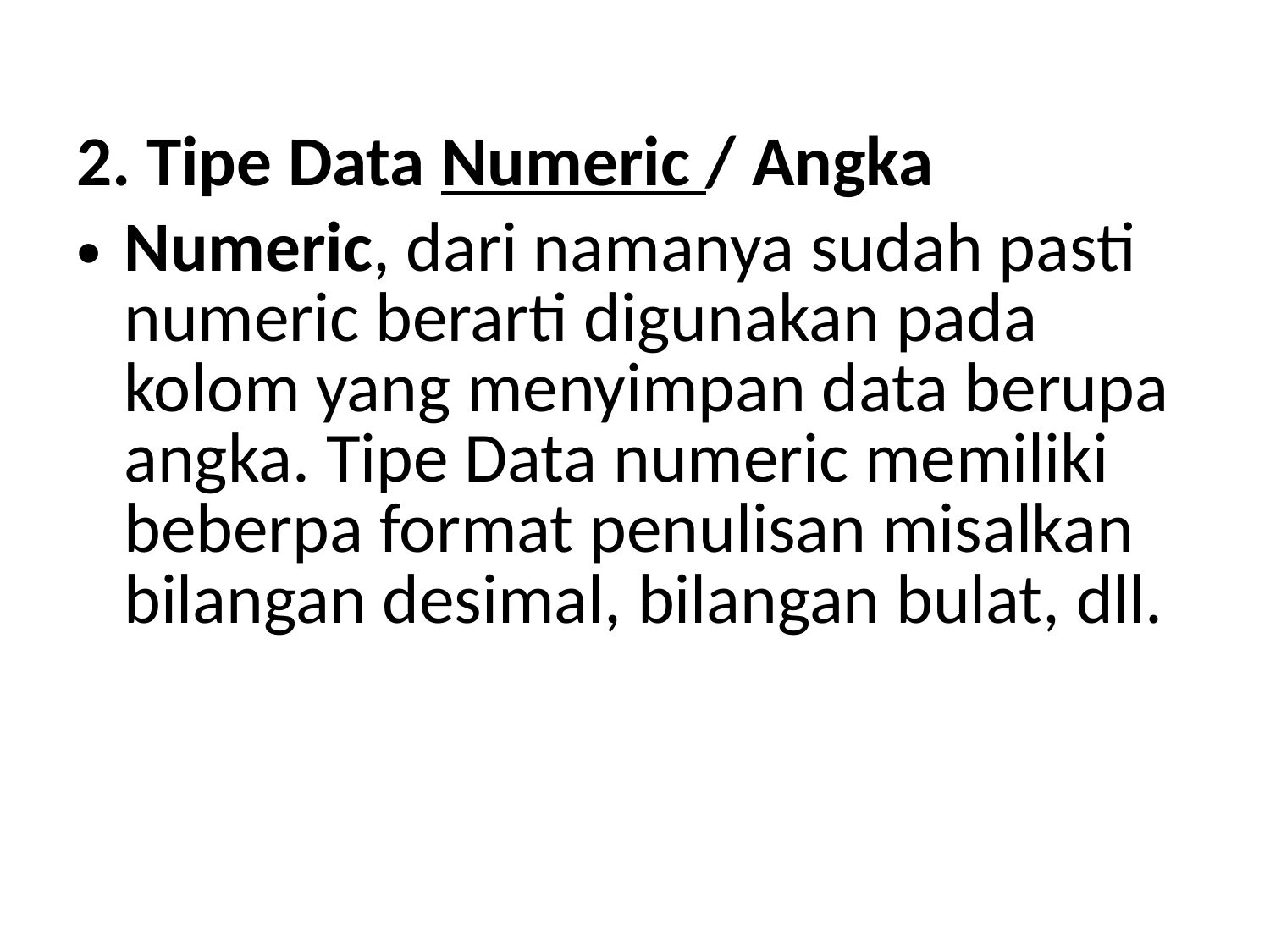

2. Tipe Data Numeric / Angka
Numeric, dari namanya sudah pasti numeric berarti digunakan pada kolom yang menyimpan data berupa angka. Tipe Data numeric memiliki beberpa format penulisan misalkan bilangan desimal, bilangan bulat, dll.